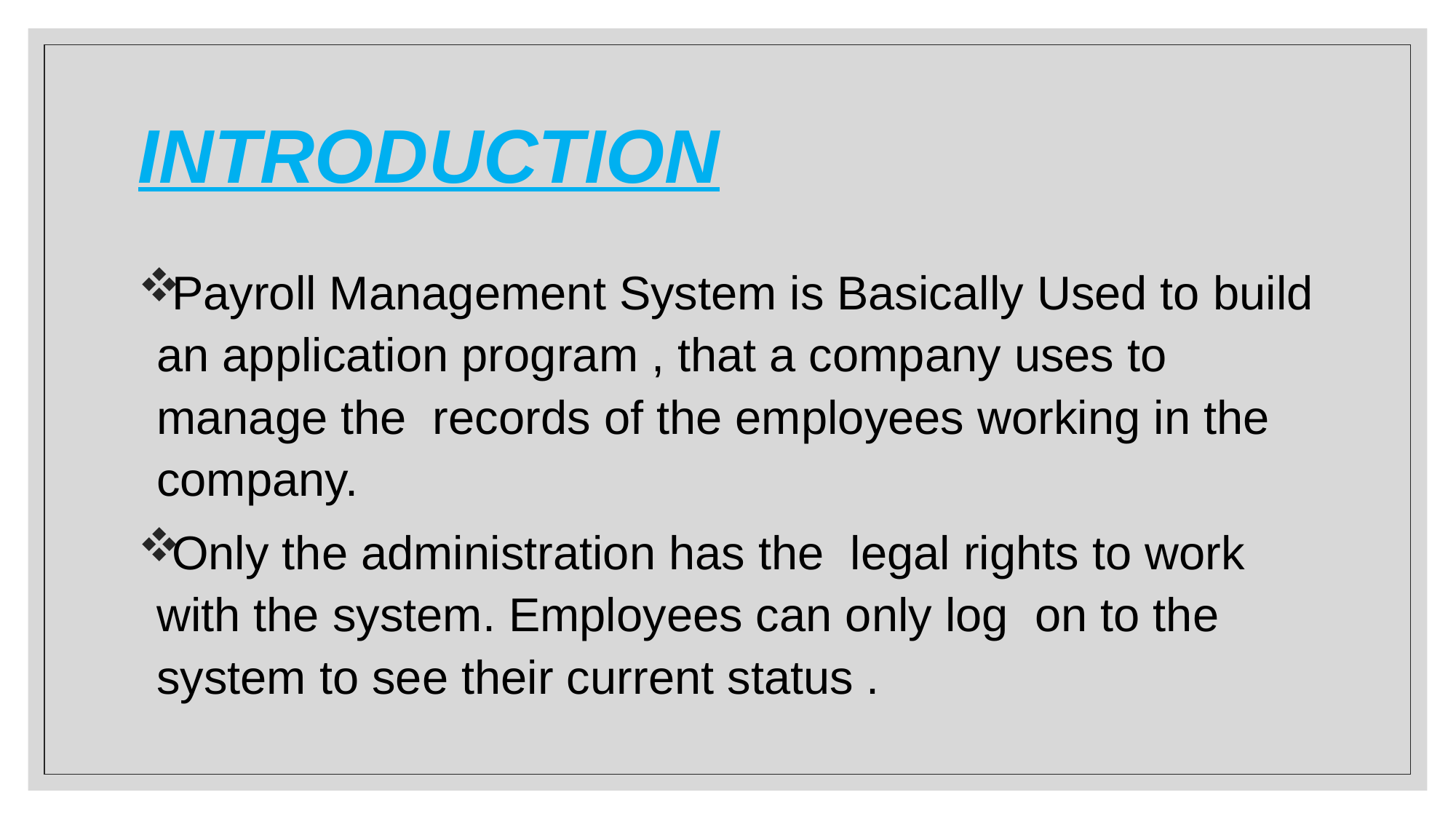

# INTRODUCTION
Payroll Management System is Basically Used to build an application program , that a company uses to manage the  records of the employees working in the company.
Only the administration has the  legal rights to work with the system. Employees can only log  on to the system to see their current status .